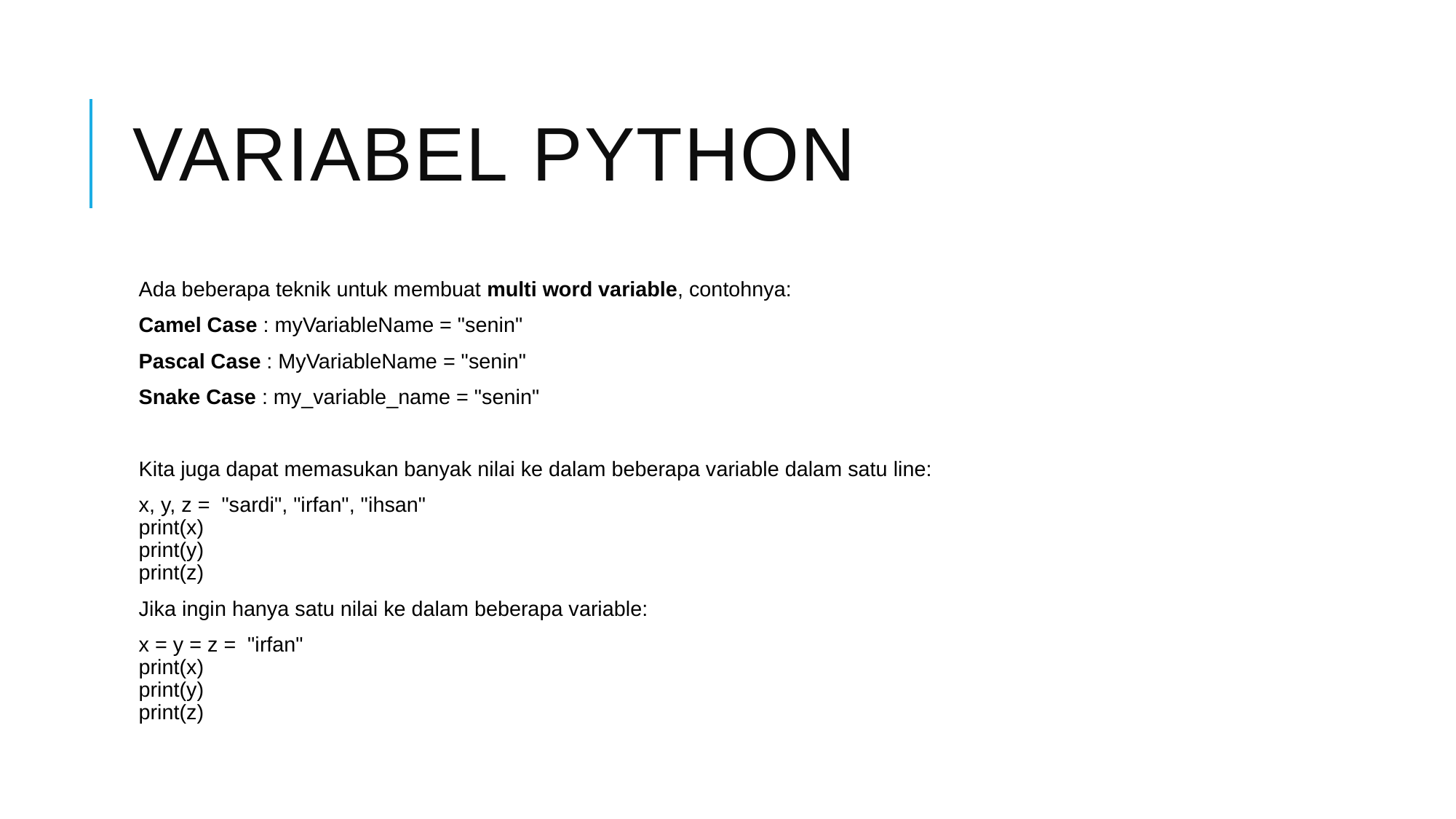

# Variabel Python
Ada beberapa teknik untuk membuat multi word variable, contohnya:
Camel Case : myVariableName = "senin"
Pascal Case : MyVariableName = "senin"
Snake Case : my_variable_name = "senin"

Kita juga dapat memasukan banyak nilai ke dalam beberapa variable dalam satu line:
x, y, z =  "sardi", "irfan", "ihsan"
print(x)
print(y)
print(z)
Jika ingin hanya satu nilai ke dalam beberapa variable:
x = y = z =  "irfan"
print(x)
print(y)
print(z)